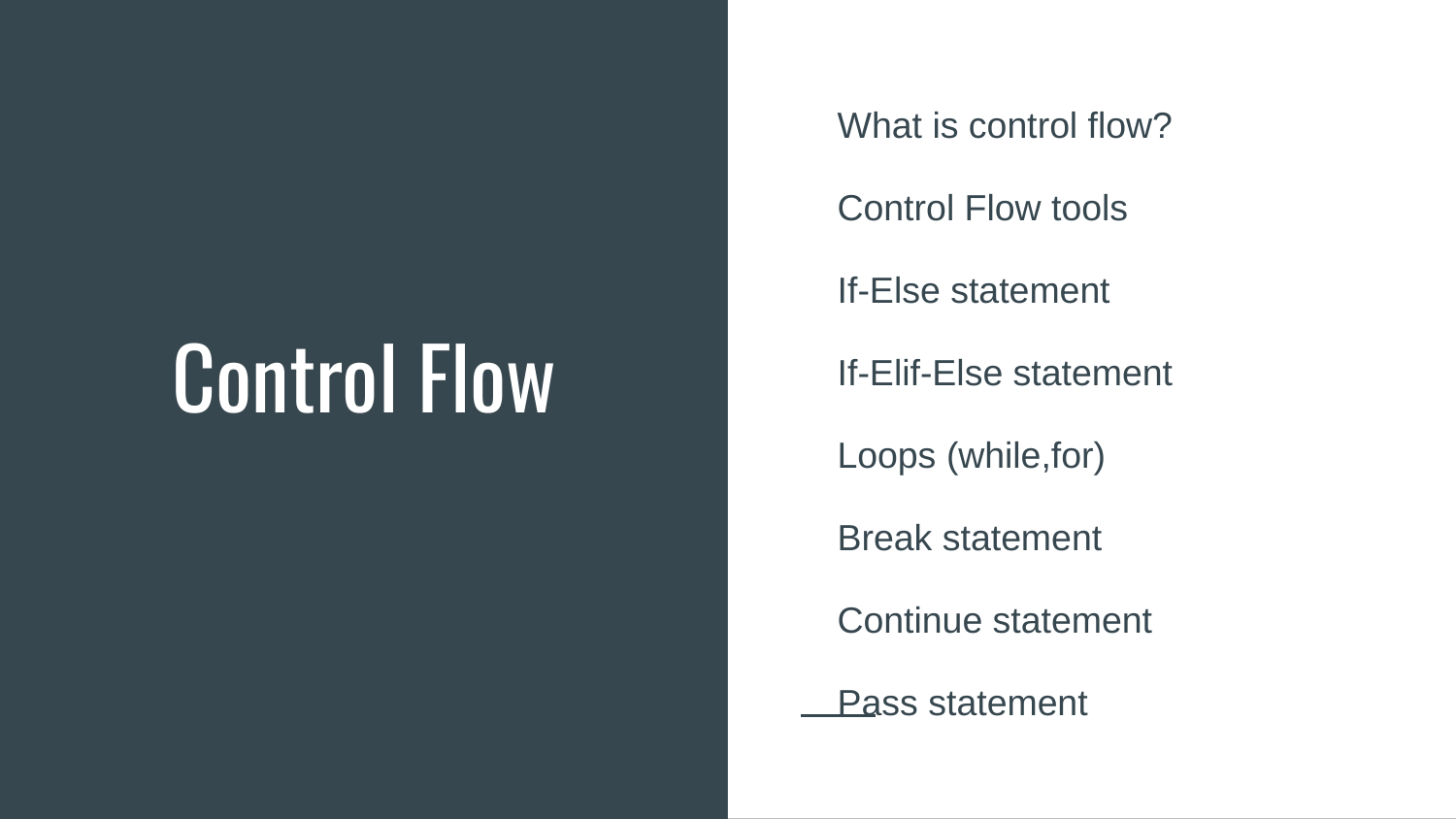

What is control flow?
Control Flow tools
If-Else statement
If-Elif-Else statement
Loops (while,for)
Break statement
Continue statement
Pass statement
# Control Flow